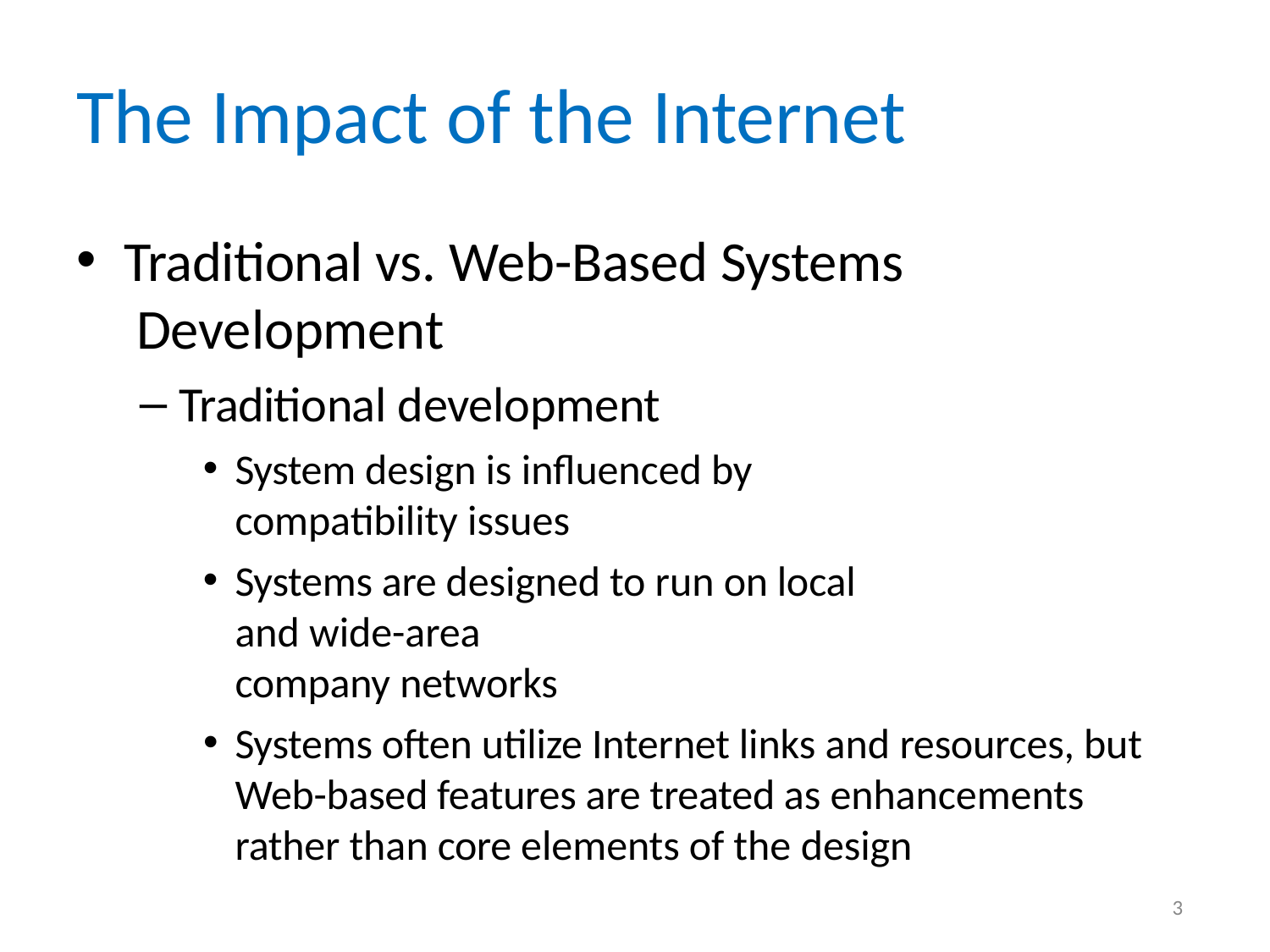

# The Impact of the Internet
Traditional vs. Web-Based Systems  Development
Traditional development
System design is influenced by compatibility issues
Systems are designed to run on local and wide-area
company networks
Systems often utilize Internet links and resources, but  Web-based features are treated as enhancements  rather than core elements of the design
3